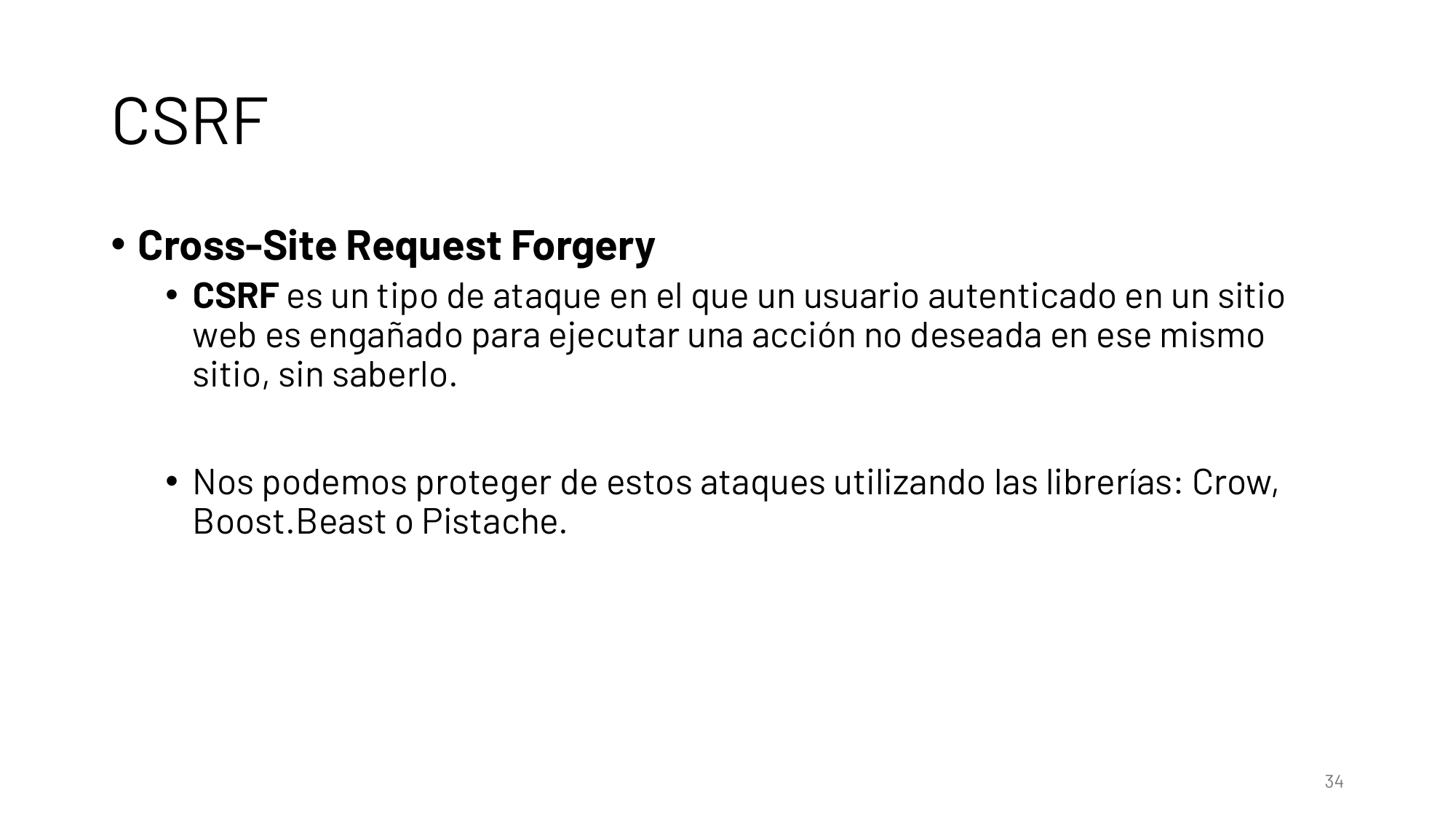

# CSRF
Cross-Site Request Forgery
CSRF es un tipo de ataque en el que un usuario autenticado en un sitio web es engañado para ejecutar una acción no deseada en ese mismo sitio, sin saberlo.

Nos podemos proteger de estos ataques utilizando las librerías: Crow, Boost.Beast o Pistache.
34